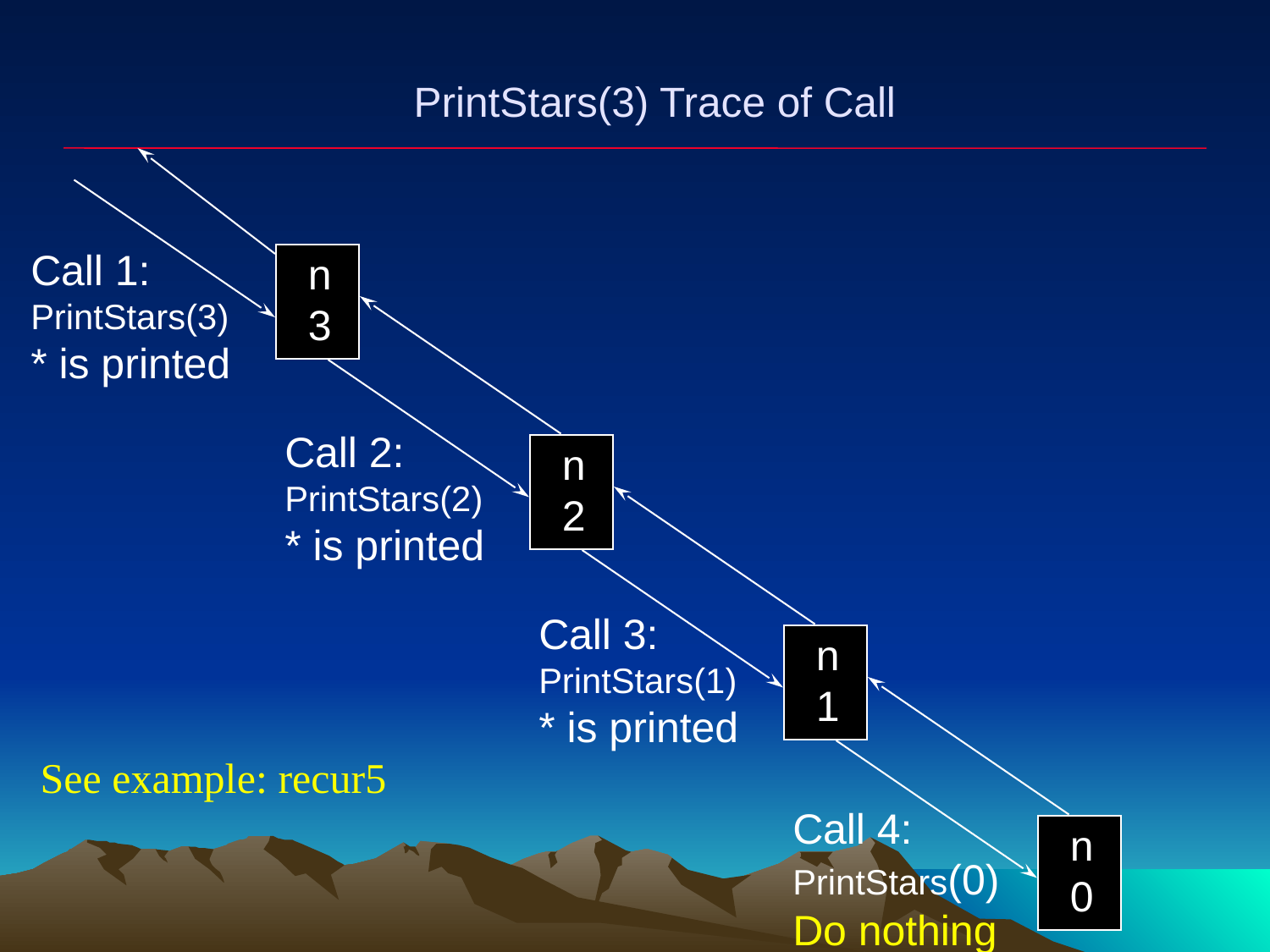

# PrintStars(3) Trace of Call

Call 1:
PrintStars(3)
* is printed

		Call 2:
		PrintStars(2)
		* is printed

				Call 3:
				PrintStars(1)
				* is printed
 See example: recur5
						Call 4:
						PrintStars(0)
	 					Do nothing

n
3

n
2

n
1

n
0